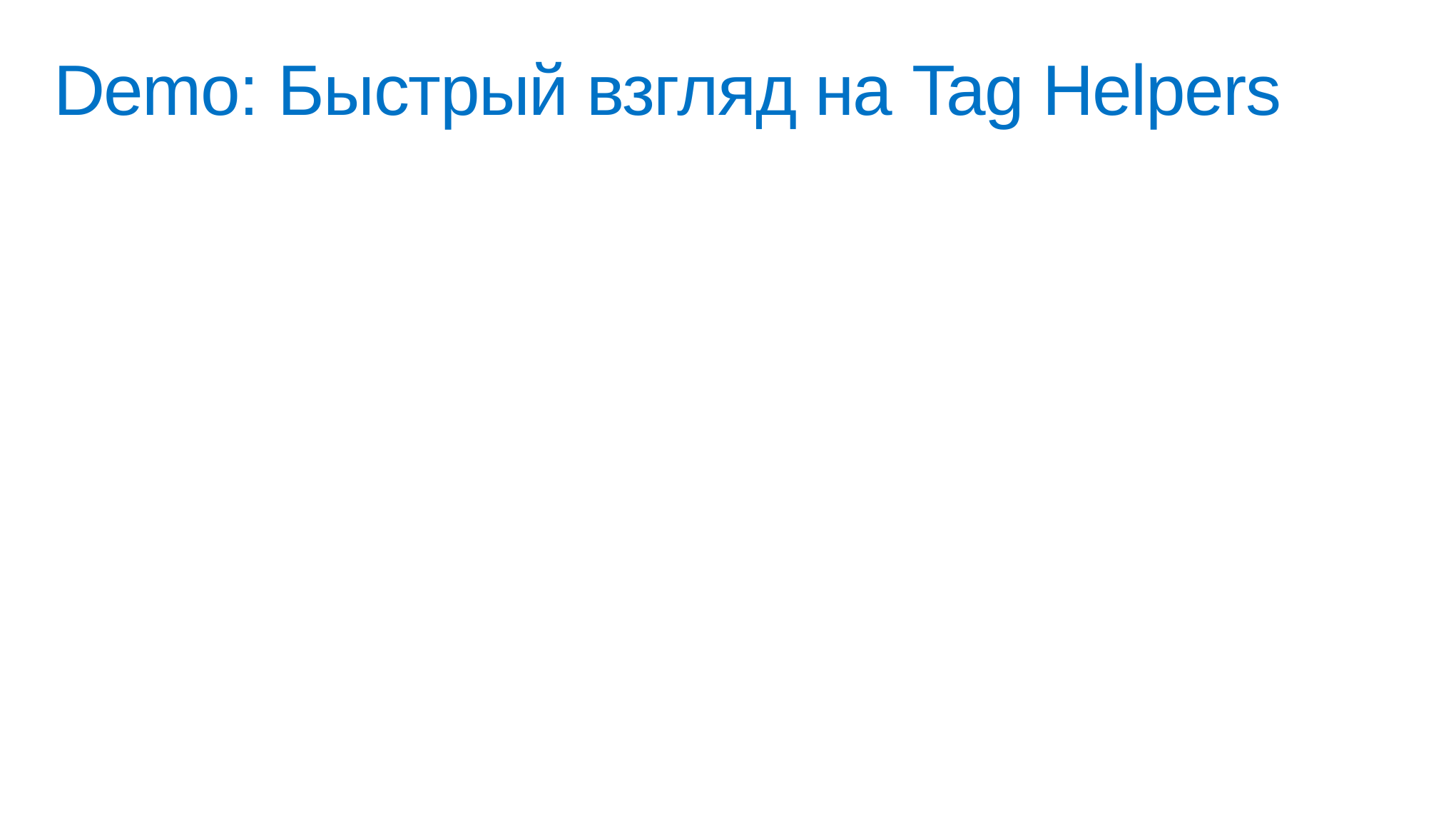

# Demo: Быстрый взгляд на Tag Helpers